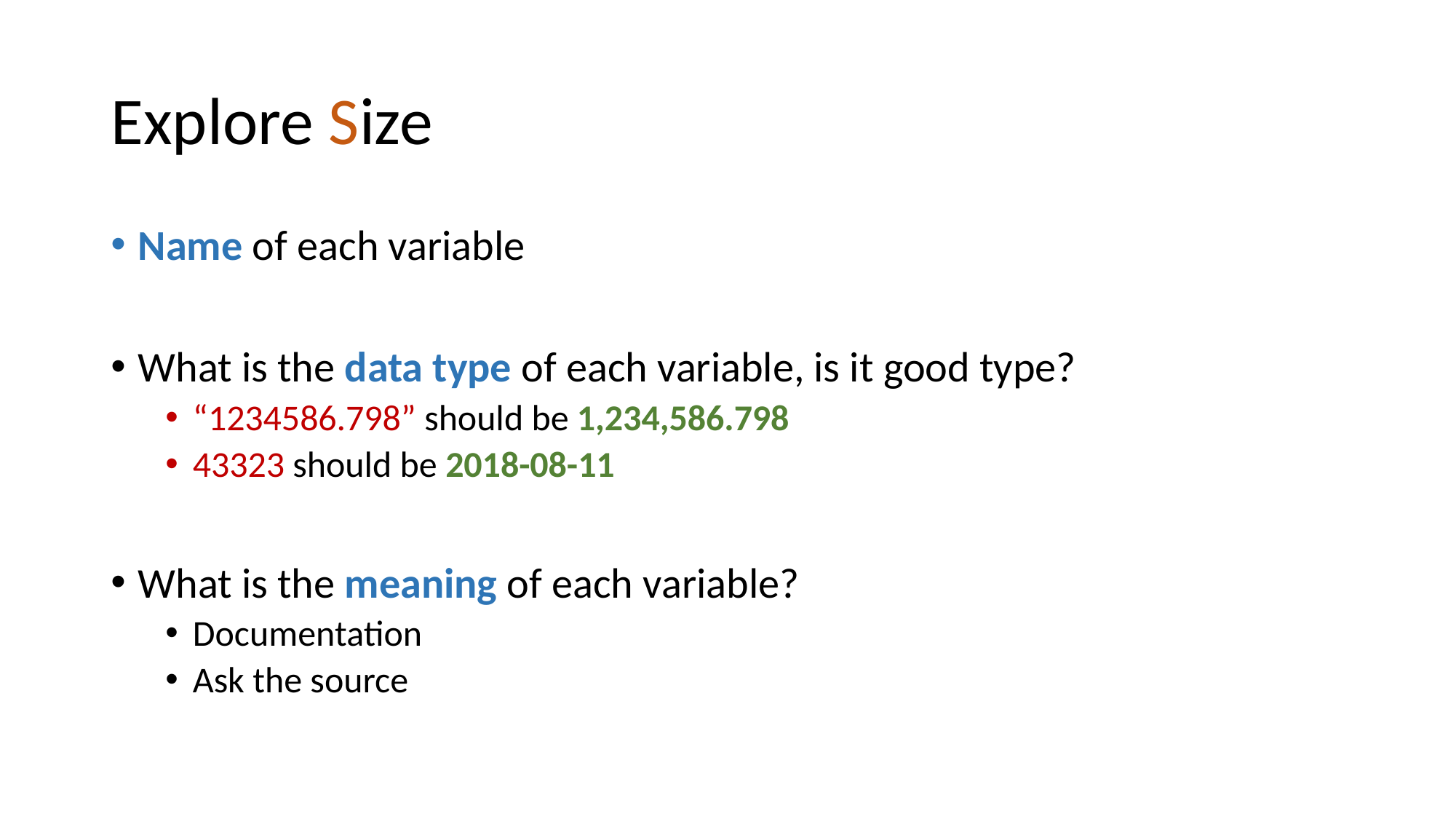

# Explore Size
Name of each variable

What is the data type of each variable, is it good type?
“1234586.798” should be 1,234,586.798
43323 should be 2018-08-11

What is the meaning of each variable?
Documentation
Ask the source